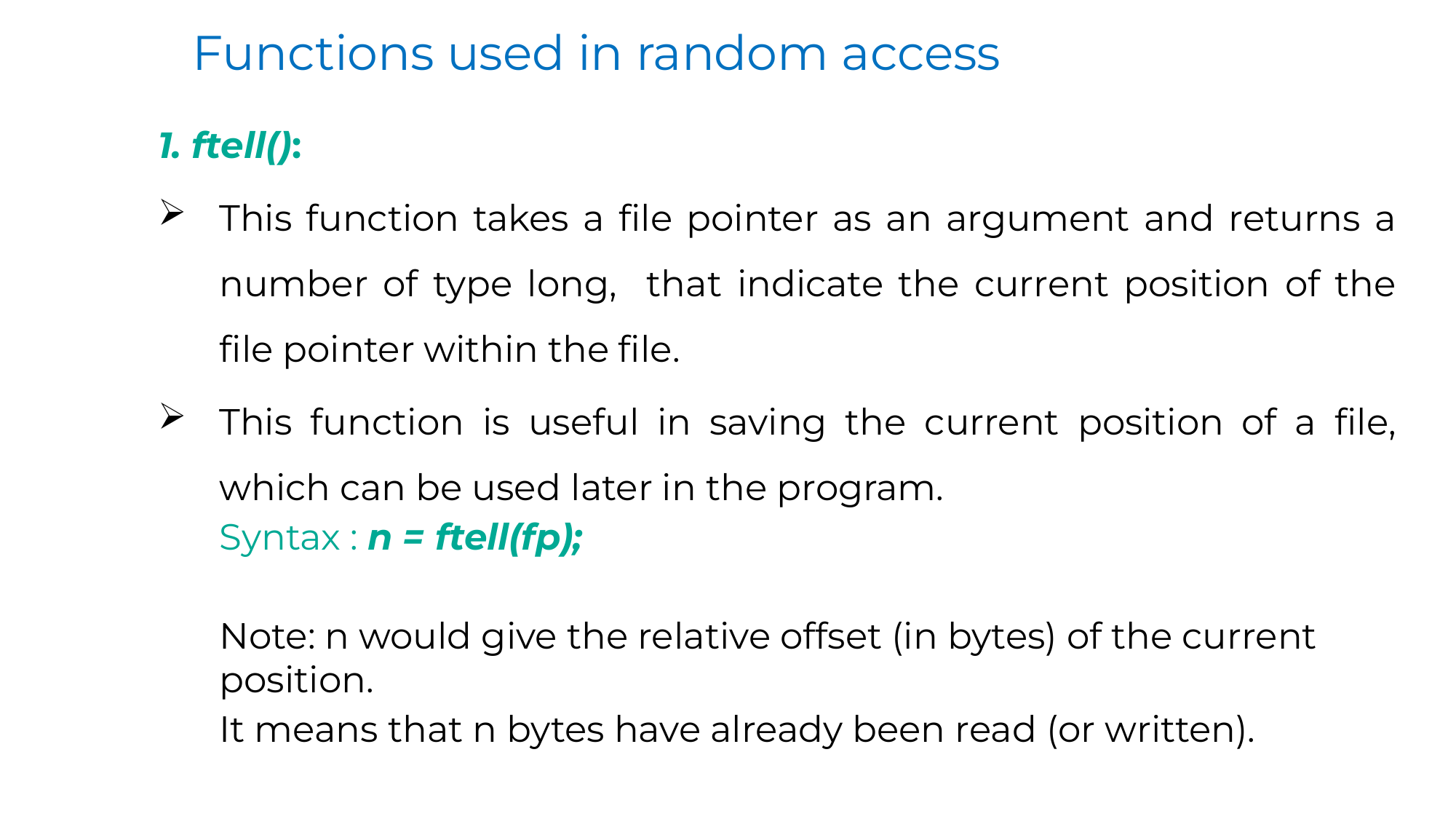

# Functions used in random access
1. ftell():
This function takes a file pointer as an argument and returns a number of type long,  that indicate the current position of the file pointer within the file.
This function is useful in saving the current position of a file, which can be used later in the program.
Syntax : n = ftell(fp);

Note: n would give the relative offset (in bytes) of the current position.
It means that n bytes have already been read (or written).